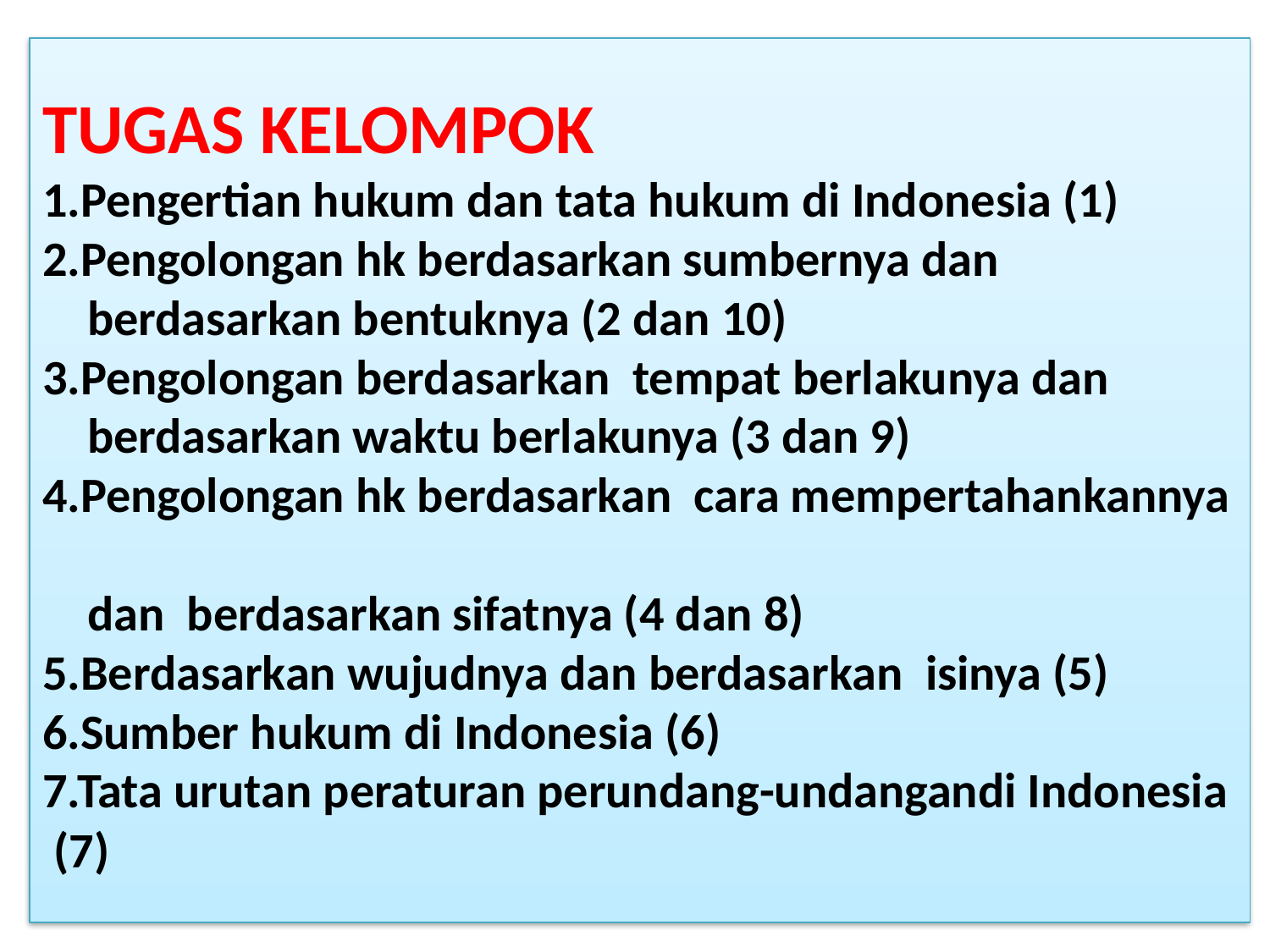

# TUGAS KELOMPOK 1.Pengertian hukum dan tata hukum di Indonesia (1) 2.Pengolongan hk berdasarkan sumbernya dan berdasarkan bentuknya (2 dan 10) 3.Pengolongan berdasarkan  tempat berlakunya dan berdasarkan waktu berlakunya (3 dan 9) 4.Pengolongan hk berdasarkan  cara mempertahankannya dan  berdasarkan sifatnya (4 dan 8) 5.Berdasarkan wujudnya dan berdasarkan  isinya (5) 6.Sumber hukum di Indonesia (6) 7.Tata urutan peraturan perundang-undangandi Indonesia  (7)